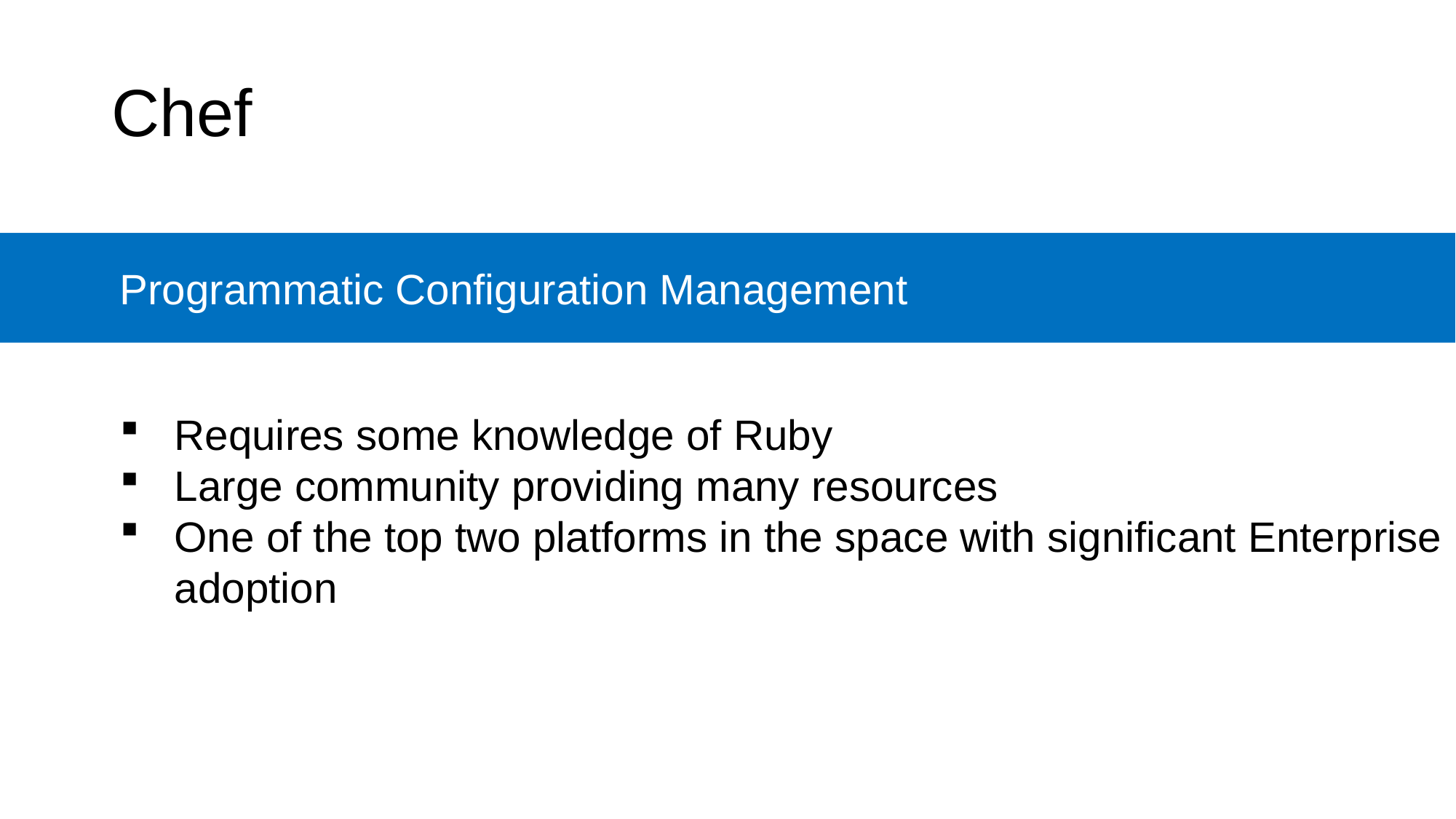

Chef
	Programmatic Configuration Management

Requires some knowledge of Ruby
Large community providing many resources
One of the top two platforms in the space with significant Enterprise adoption